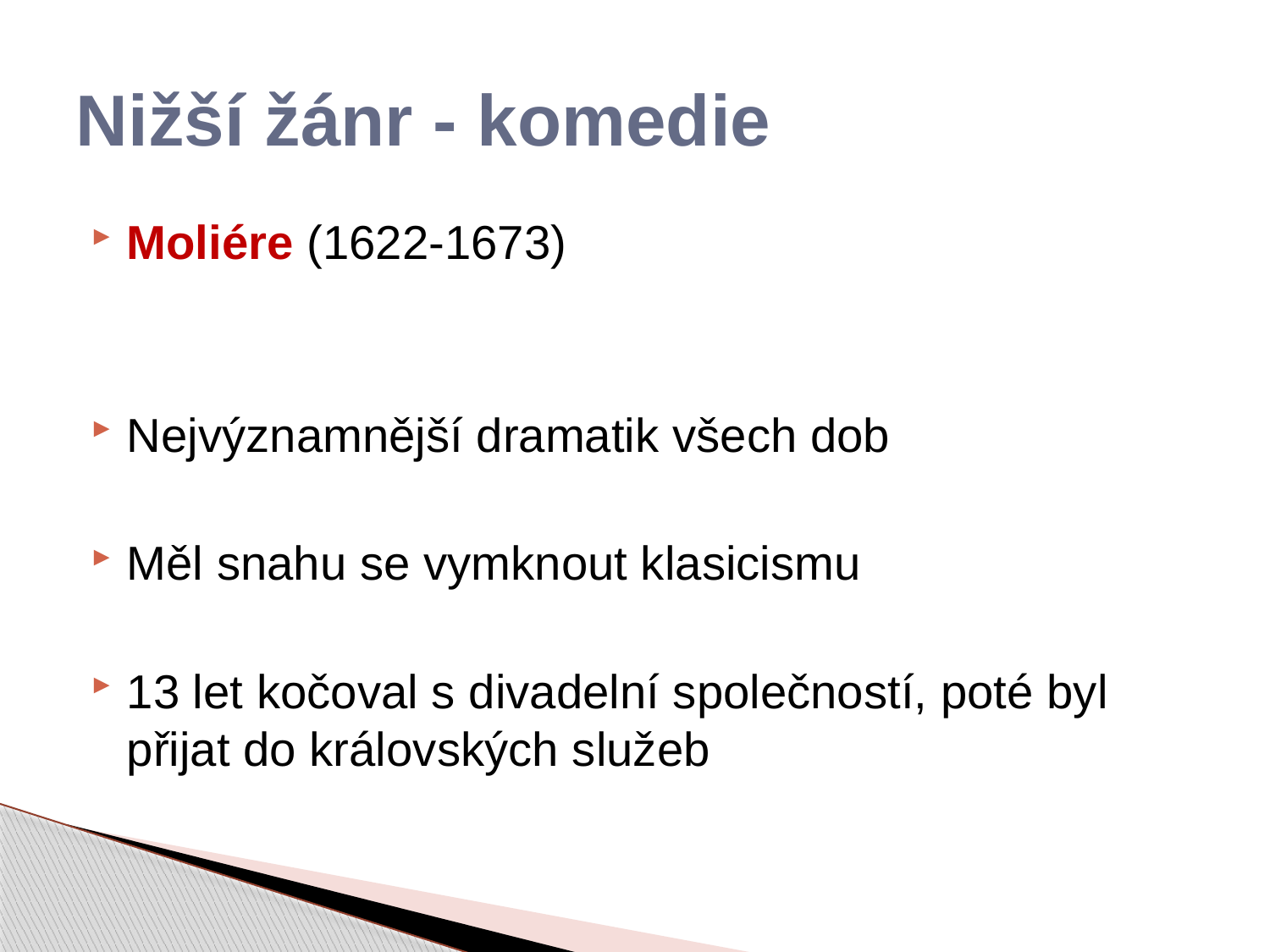

# Nižší žánr - komedie
Moliére (1622-1673)

Nejvýznamnější dramatik všech dob

Měl snahu se vymknout klasicismu

13 let kočoval s divadelní společností, poté byl přijat do královských služeb